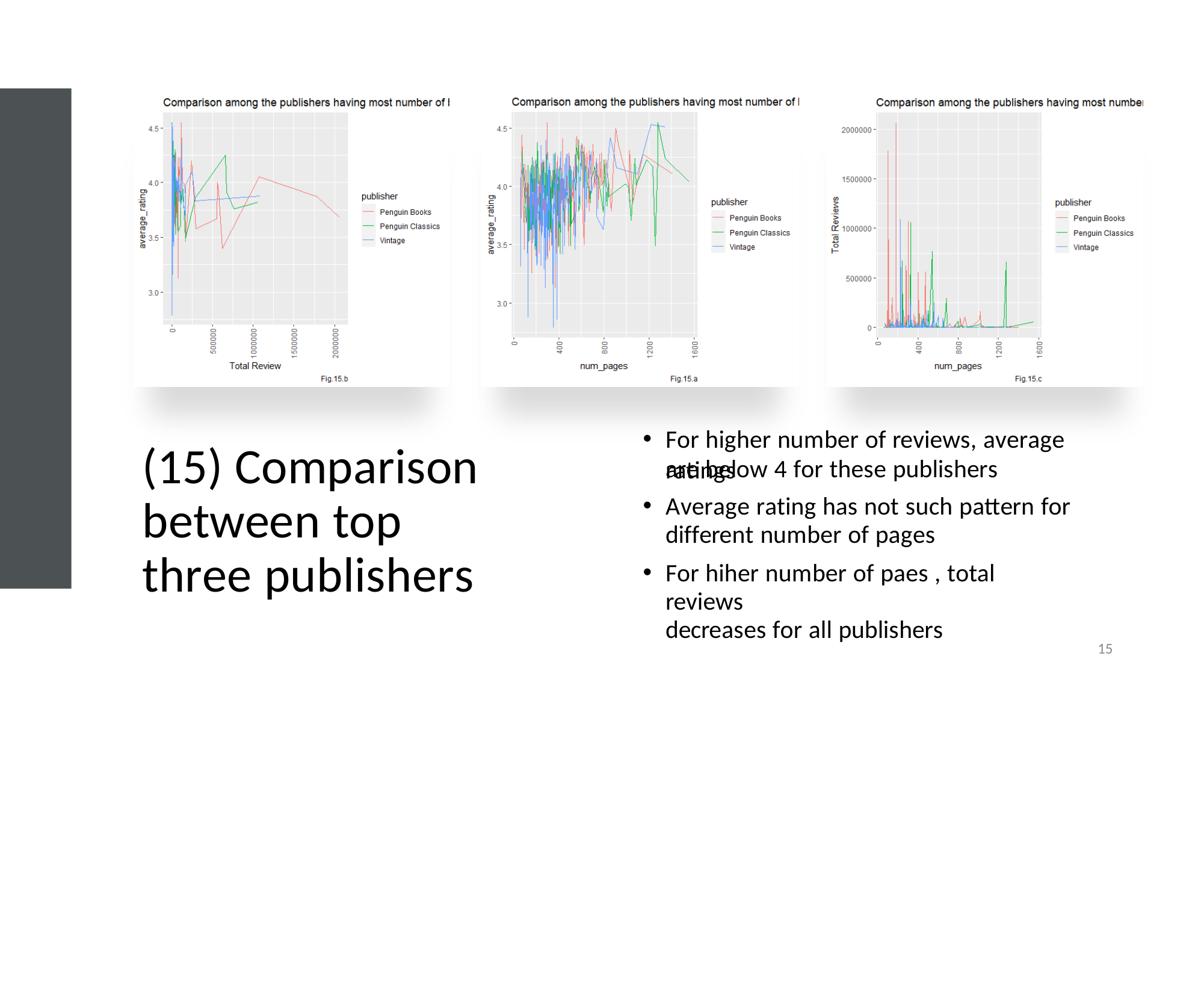

For higher number of reviews, average ratings
(15) Comparison between top three publishers
are below 4 for these publishers
Average rating has not such pattern for
different number of pages
For hiher number of paes , total reviews
decreases for all publishers
15